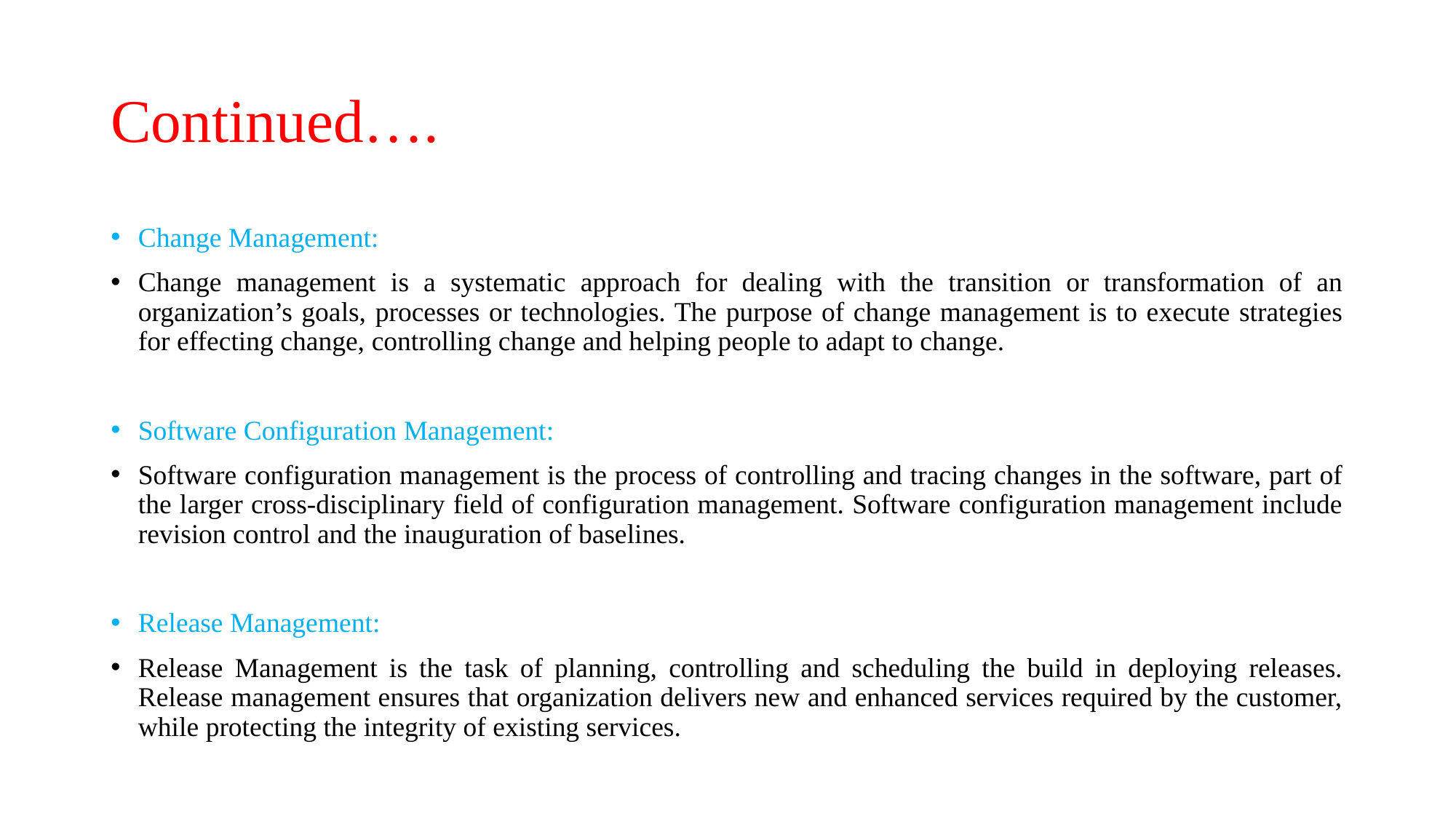

# Continued….
Change Management:
Change management is a systematic approach for dealing with the transition or transformation of an organization’s goals, processes or technologies. The purpose of change management is to execute strategies for effecting change, controlling change and helping people to adapt to change.

Software Configuration Management:
Software configuration management is the process of controlling and tracing changes in the software, part of the larger cross-disciplinary field of configuration management. Software configuration management include revision control and the inauguration of baselines.

Release Management:
Release Management is the task of planning, controlling and scheduling the build in deploying releases. Release management ensures that organization delivers new and enhanced services required by the customer, while protecting the integrity of existing services.